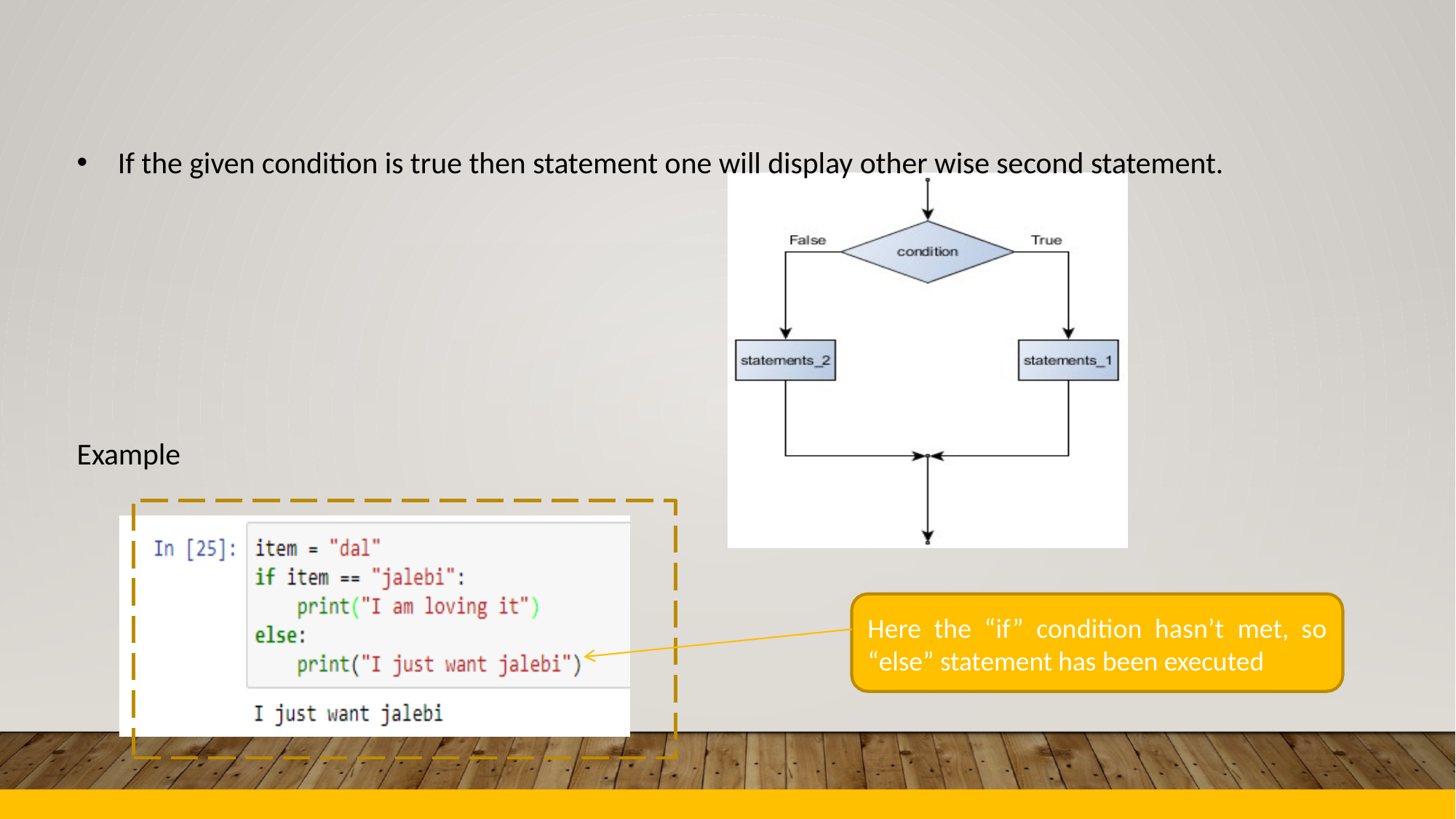

•
If the given condition is true then statement one will display other wise second statement.

Example

Here  the  “if”  condition  hasn’t
met,  so
“else” statement has been executed